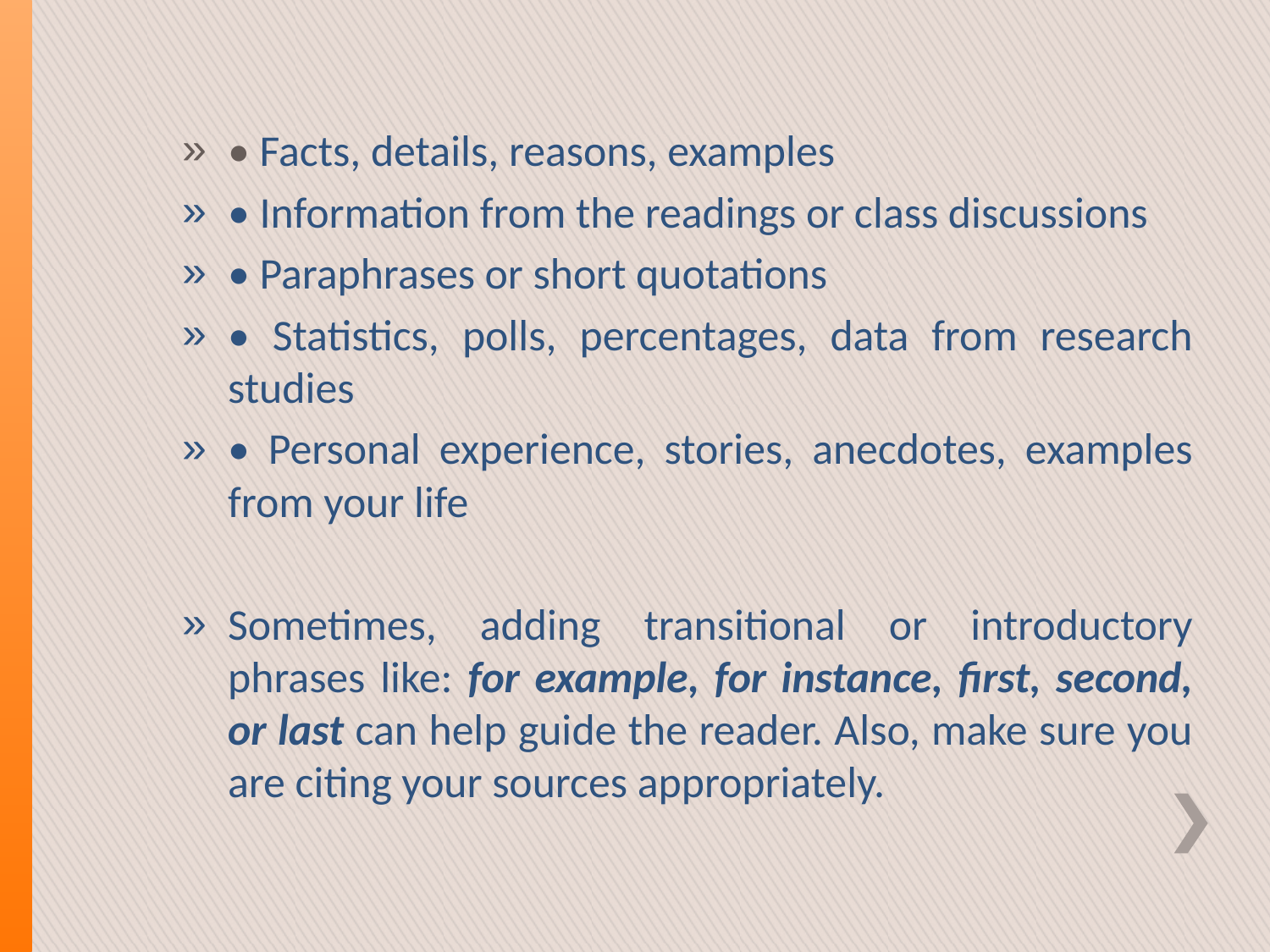

• Facts, details, reasons, examples
• Information from the readings or class discussions
• Paraphrases or short quotations
• Statistics, polls, percentages, data from research studies
• Personal experience, stories, anecdotes, examples from your life

Sometimes, adding transitional or introductory phrases like: for example, for instance, first, second, or last can help guide the reader. Also, make sure you are citing your sources appropriately.

#